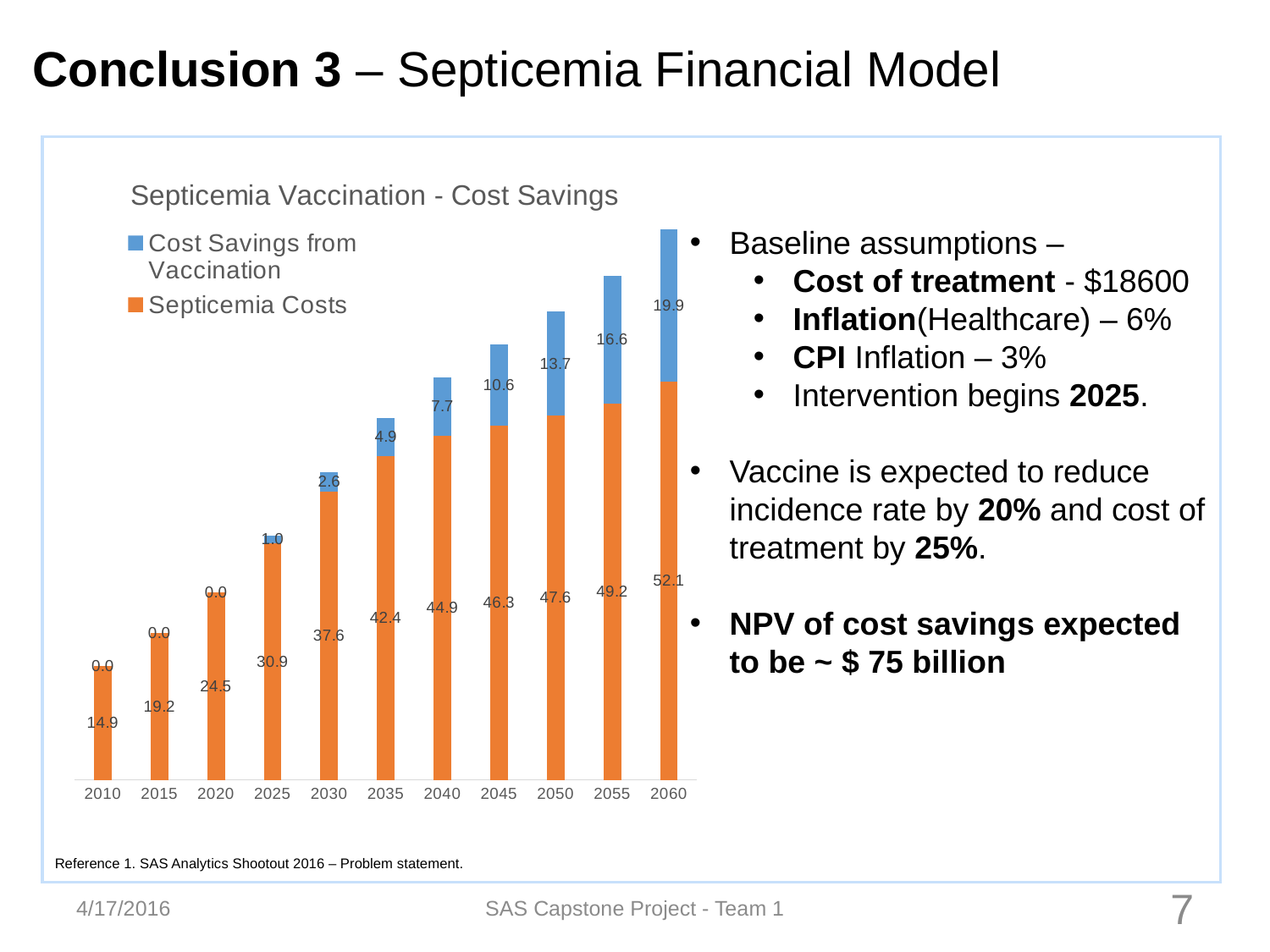

# Conclusion 3 – Septicemia Financial Model

### Chart: Septicemia Vaccination - Cost Savings

| Category | Septicemia Costs |  |
|---|---|---|
| 2010 | 14.879999999106175 | 0.0 |
| 2015 | 19.23397342730809 | 0.0 |
| 2020 | 24.537674677397128 | 0.0 |
| 2025 | 30.914643501612613 | 1.0435324564956154 |
| 2030 | 37.635152176013705 | 2.6235080025536135 |
| 2035 | 42.371850084007384 | 4.934627878100649 |
| 2040 | 44.93756149909765 | 7.696446923465089 |
| 2045 | 46.29421076621295 | 10.642040014350712 |
| 2050 | 47.58662465126851 | 13.654146691886268 |
| 2055 | 49.24399916214889 | 16.647450104038235 |
| 2060 | 52.07222675405192 | 19.90819912698712 |
Baseline assumptions –
Cost of treatment - $18600
Inflation(Healthcare) – 6%
CPI Inflation – 3%
Intervention begins 2025.

Vaccine is expected to reduce incidence rate by 20% and cost of treatment by 25%.

NPV of cost savings expected to be ~ $ 75 billion

Reference 1. SAS Analytics Shootout 2016 – Problem statement.
4/17/2016
SAS Capstone Project - Team 1
7